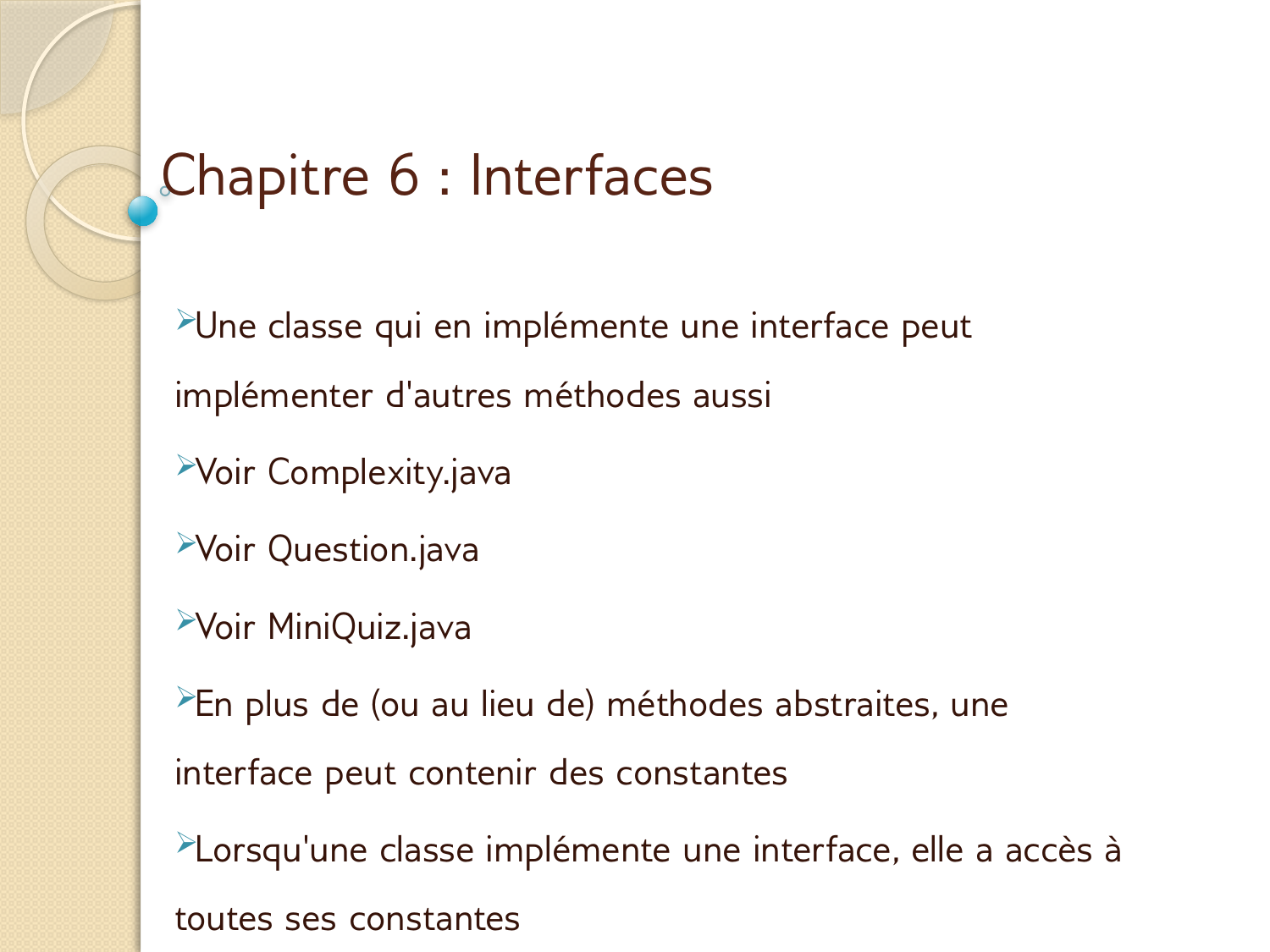

corps de la méthode
# Chapitre 6 : Interfaces

Une classe qui en implémente une interface peut implémenter d'autres méthodes aussi
Voir Complexity.java
Voir Question.java
Voir MiniQuiz.java
En plus de (ou au lieu de) méthodes abstraites, une interface peut contenir des constantes
Lorsqu'une classe implémente une interface, elle a accès à toutes ses constantes